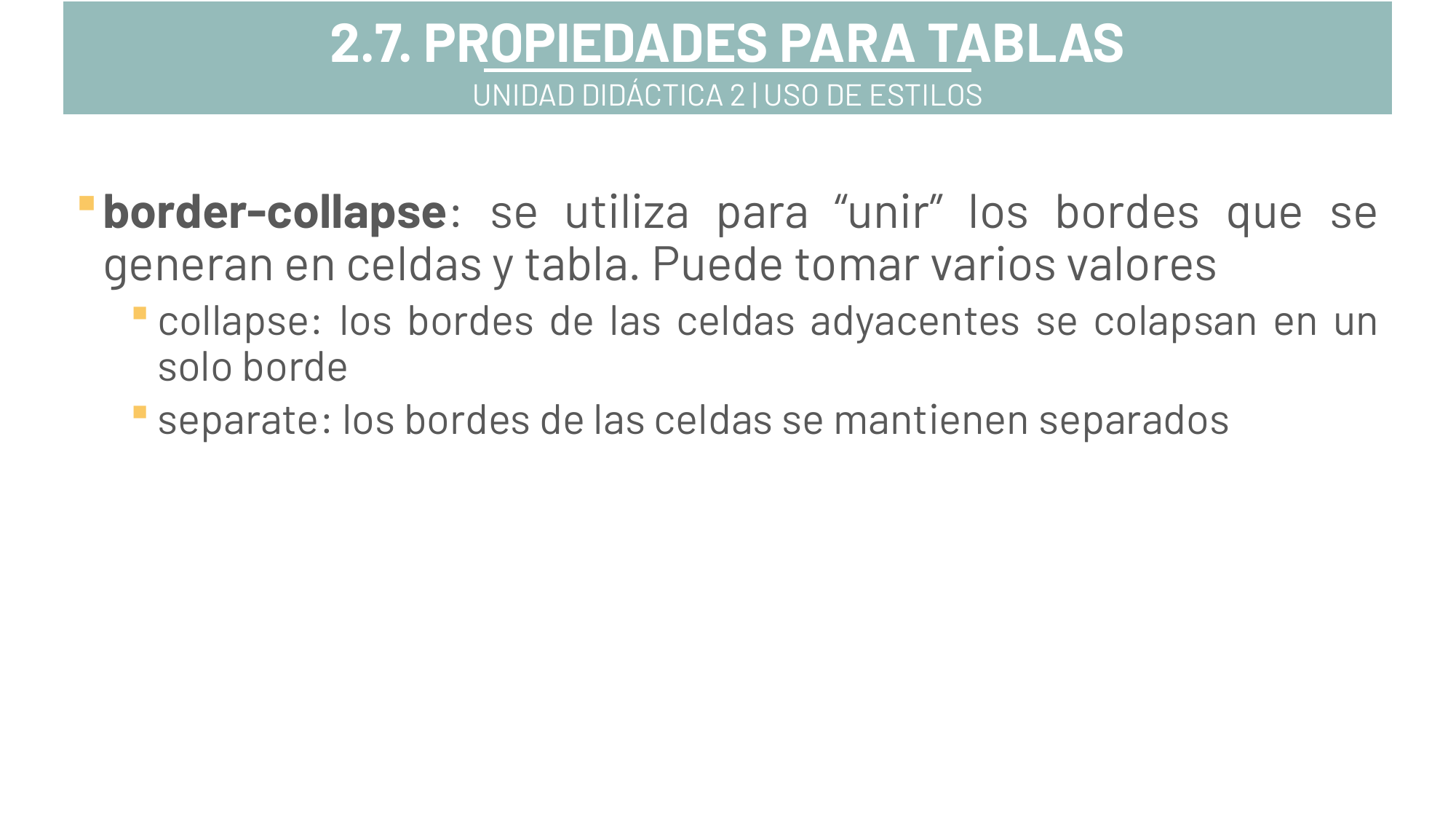

2.7. PROPIEDADES PARA TABLAS
UNIDAD DIDÁCTICA 2 | USO DE ESTILOS
border-collapse: se utiliza para “unir” los bordes que se generan en celdas y tabla. Puede tomar varios valores
collapse: los bordes de las celdas adyacentes se colapsan en un solo borde
separate: los bordes de las celdas se mantienen separados